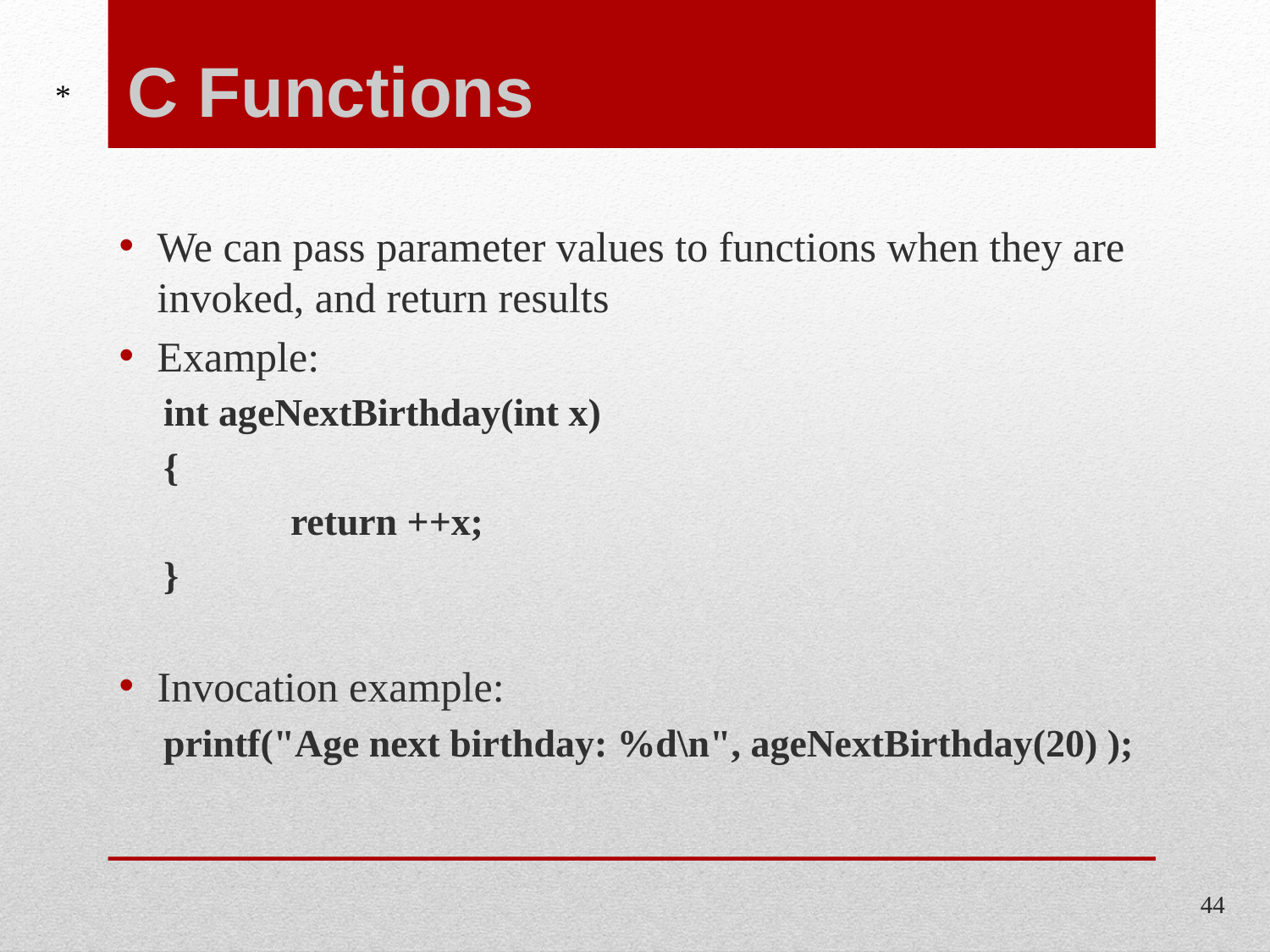

# C Functions
*
We can pass parameter values to functions when they are invoked, and return results
Example:
int ageNextBirthday(int x)
{
	return ++x;
}

Invocation example:
printf("Age next birthday: %d\n", ageNextBirthday(20) );
44